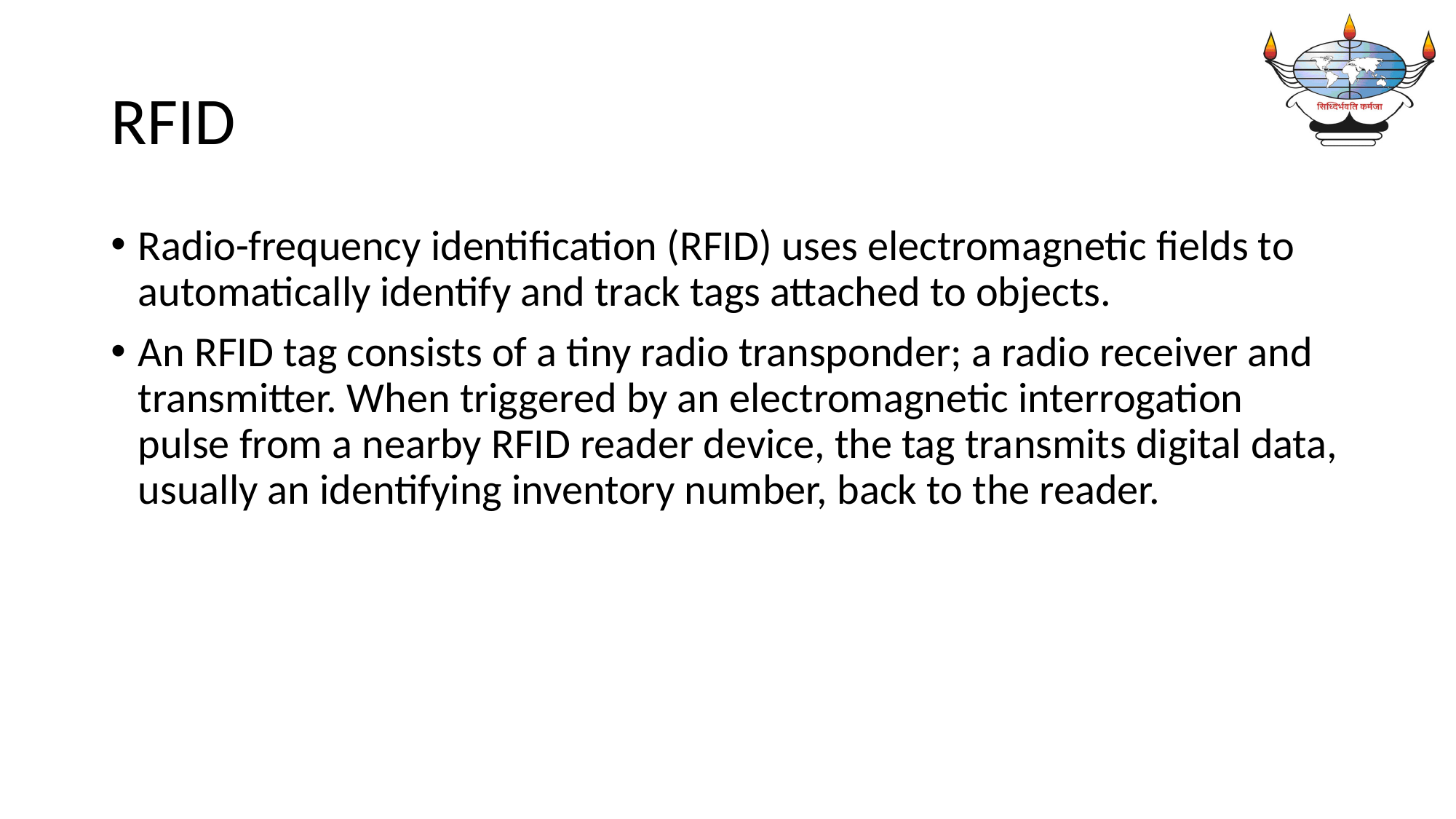

# RFID
Radio-frequency identification (RFID) uses electromagnetic fields to automatically identify and track tags attached to objects.
An RFID tag consists of a tiny radio transponder; a radio receiver and transmitter. When triggered by an electromagnetic interrogation pulse from a nearby RFID reader device, the tag transmits digital data, usually an identifying inventory number, back to the reader.